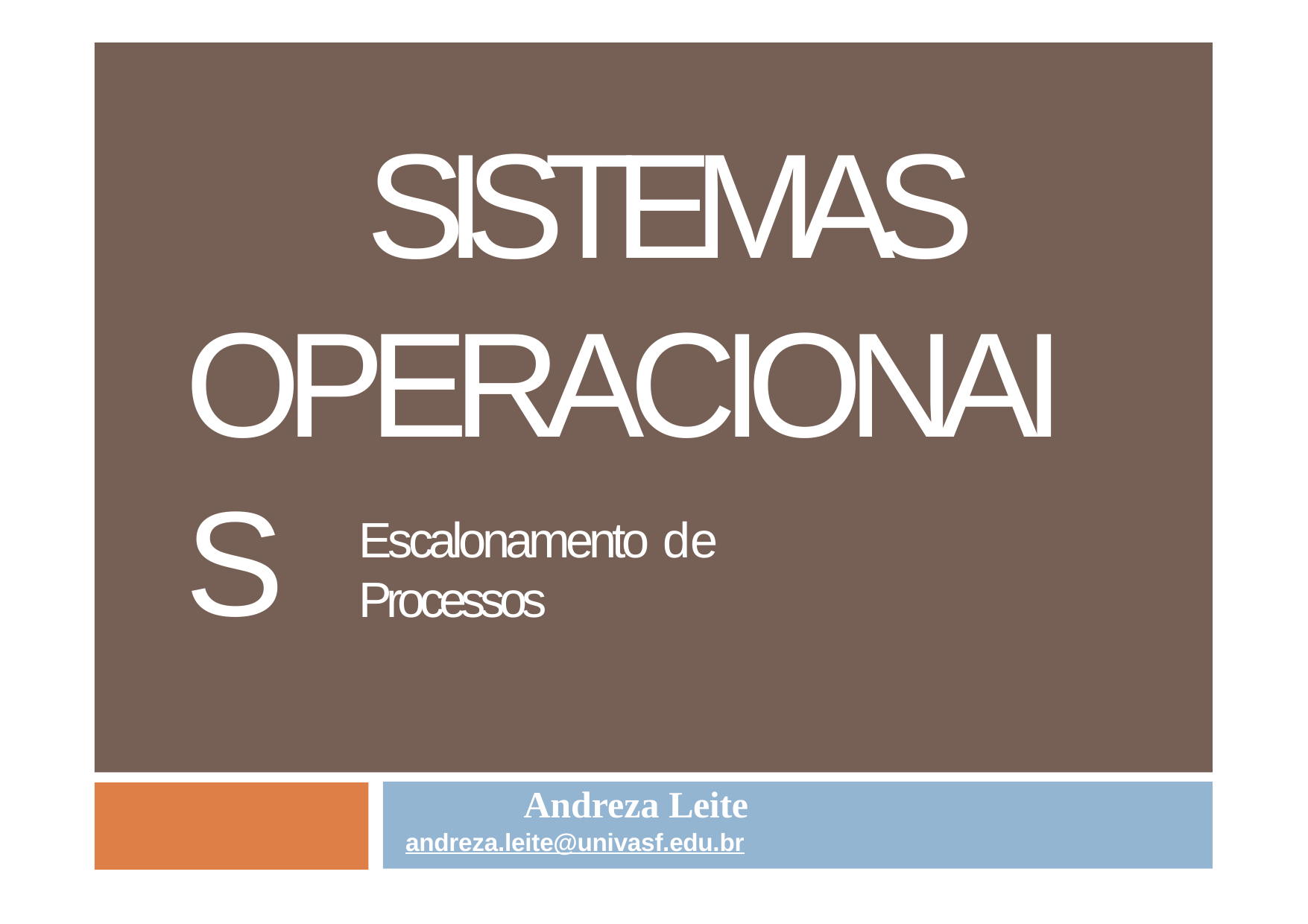

# SISTEMAS OPERACIONAIS
Escalonamento de Processos
Andreza Leite
andreza.leite@univasf.edu.br